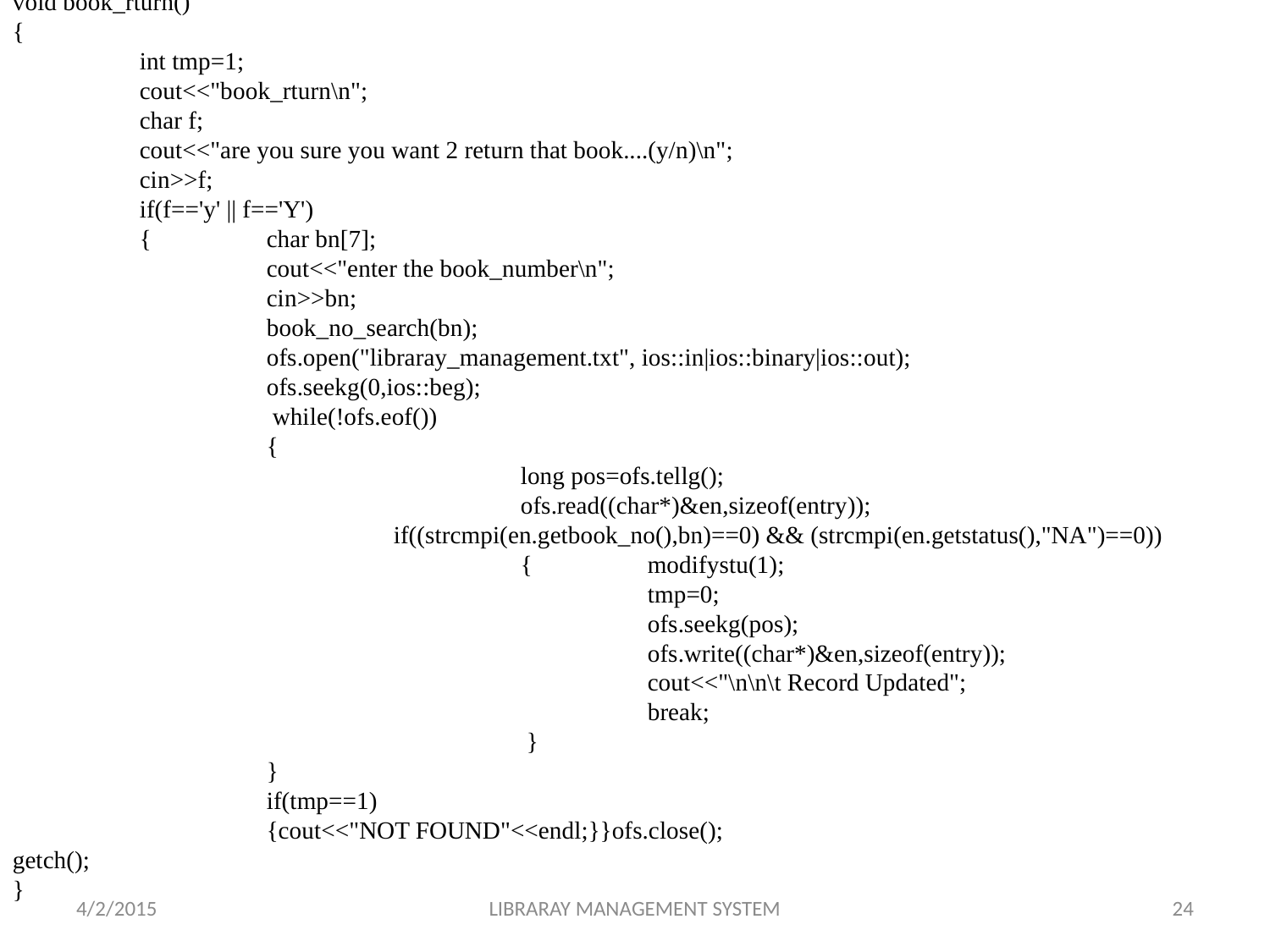

void book_rturn()
{
	int tmp=1;
	cout<<"book_rturn\n";
	char f;
	cout<<"are you sure you want 2 return that book....(y/n)\n";
	cin>>f;
	if(f=='y' || f=='Y')
	{	char bn[7];
		cout<<"enter the book_number\n";
		cin>>bn;
		book_no_search(bn);
		ofs.open("libraray_management.txt", ios::in|ios::binary|ios::out);
		ofs.seekg(0,ios::beg);
		 while(!ofs.eof())
		{
				long pos=ofs.tellg();
				ofs.read((char*)&en,sizeof(entry));
			if((strcmpi(en.getbook_no(),bn)==0) && (strcmpi(en.getstatus(),"NA")==0))
				{	modifystu(1);
					tmp=0;
					ofs.seekg(pos);
					ofs.write((char*)&en,sizeof(entry));
					cout<<"\n\n\t Record Updated";
					break;
				 }
		}
		if(tmp==1)
		{cout<<"NOT FOUND"<<endl;}}ofs.close();
getch();
}
4/2/2015
LIBRARAY MANAGEMENT SYSTEM
24